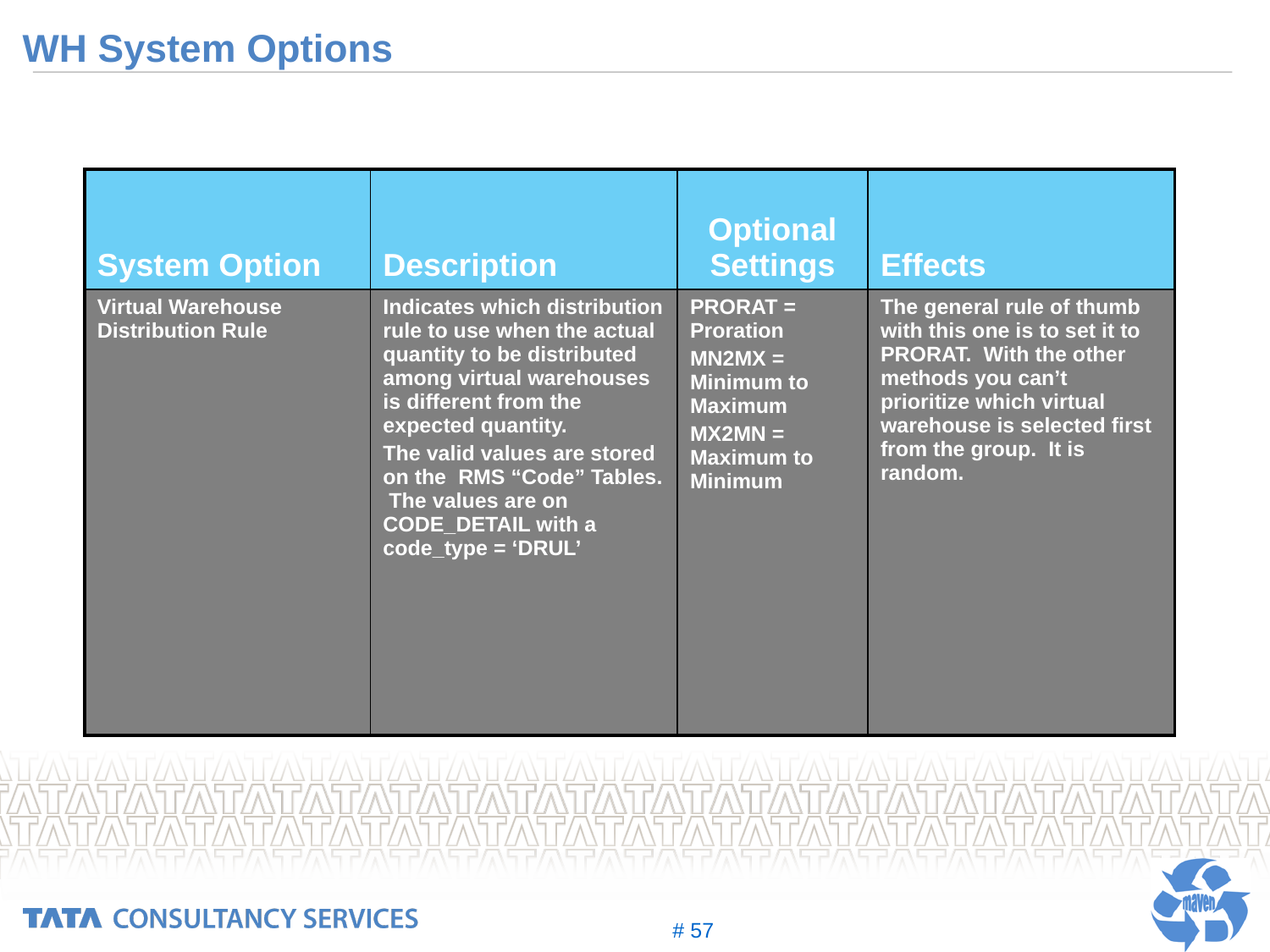

# WH System Options
| System Option | Description | Optional Settings | Effects |
| --- | --- | --- | --- |
| Virtual Warehouse Distribution Rule | Indicates which distribution rule to use when the actual quantity to be distributed among virtual warehouses is different from the expected quantity. The valid values are stored on the RMS “Code” Tables. The values are on CODE\_DETAIL with a code\_type = ‘DRUL’ | PRORAT = Proration MN2MX = Minimum to Maximum MX2MN = Maximum to Minimum | The general rule of thumb with this one is to set it to PRORAT. With the other methods you can’t prioritize which virtual warehouse is selected first from the group. It is random. |